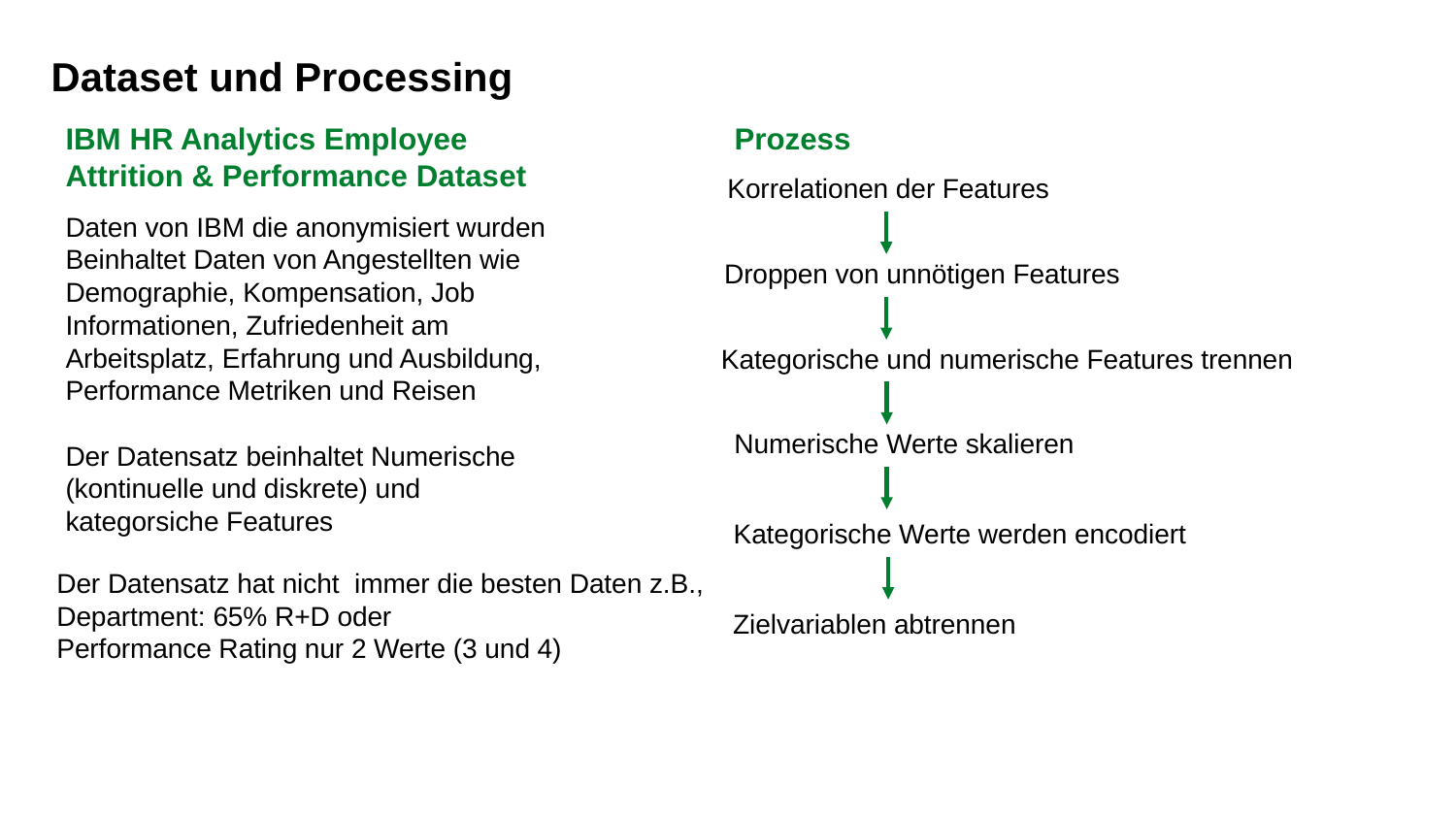

Dataset und Processing
IBM HR Analytics Employee Attrition & Performance Dataset

Prozess
Korrelationen der Features
Daten von IBM die anonymisiert wurden
Beinhaltet Daten von Angestellten wie Demographie, Kompensation, Job Informationen, Zufriedenheit am Arbeitsplatz, Erfahrung und Ausbildung, Performance Metriken und Reisen

Der Datensatz beinhaltet Numerische (kontinuelle und diskrete) und kategorsiche Features

Droppen von unnötigen Features
Kategorische und numerische Features trennen
Numerische Werte skalieren
Kategorische Werte werden encodiert
Der Datensatz hat nicht  immer die besten Daten z.B.,
Department: 65% R+D oder
Performance Rating nur 2 Werte (3 und 4)
Zielvariablen abtrennen